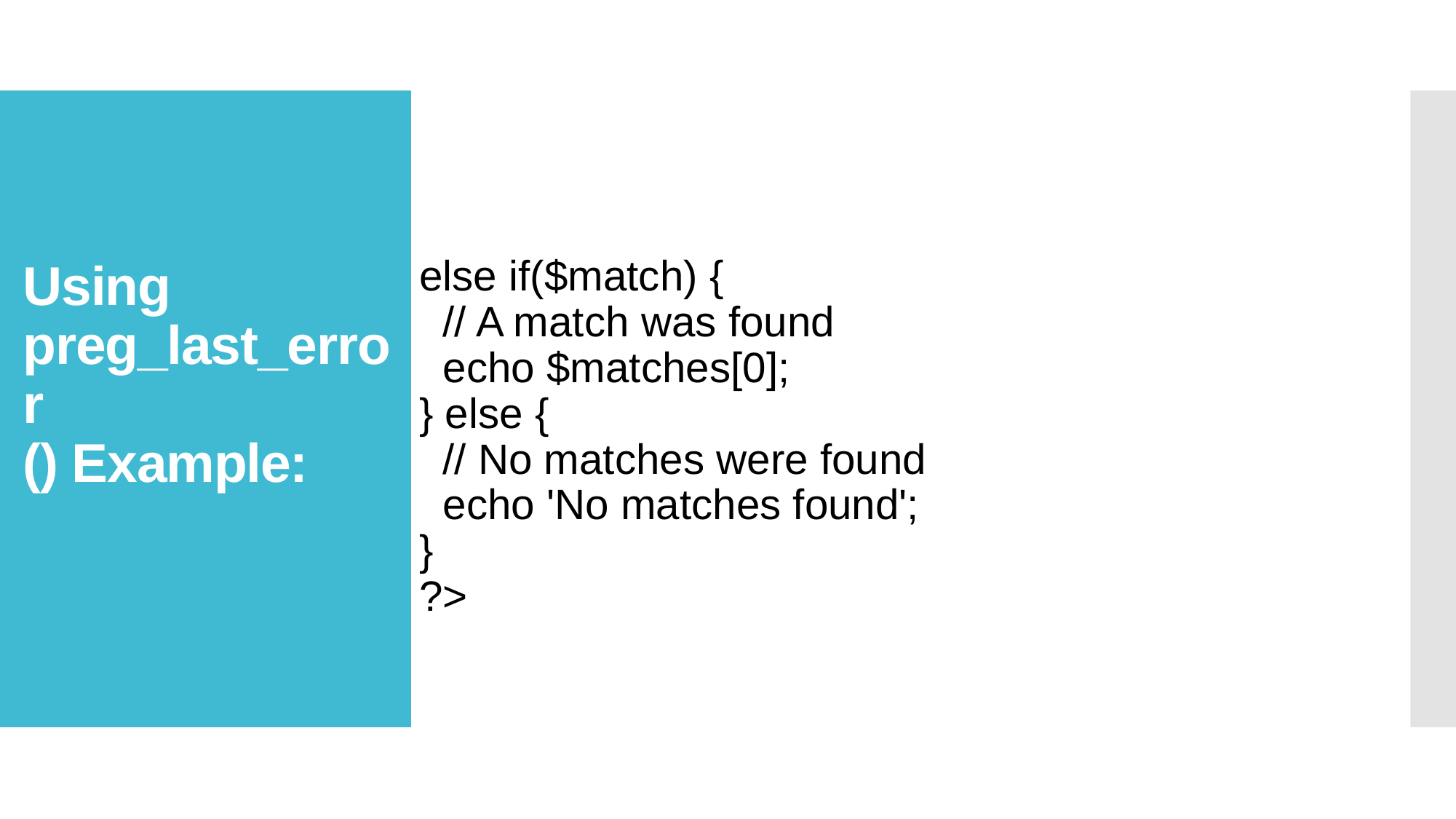

else if($match) {
  // A match was found
  echo $matches[0];
} else {
  // No matches were found
  echo 'No matches found';
}
?>
# Using preg_last_error () Example: